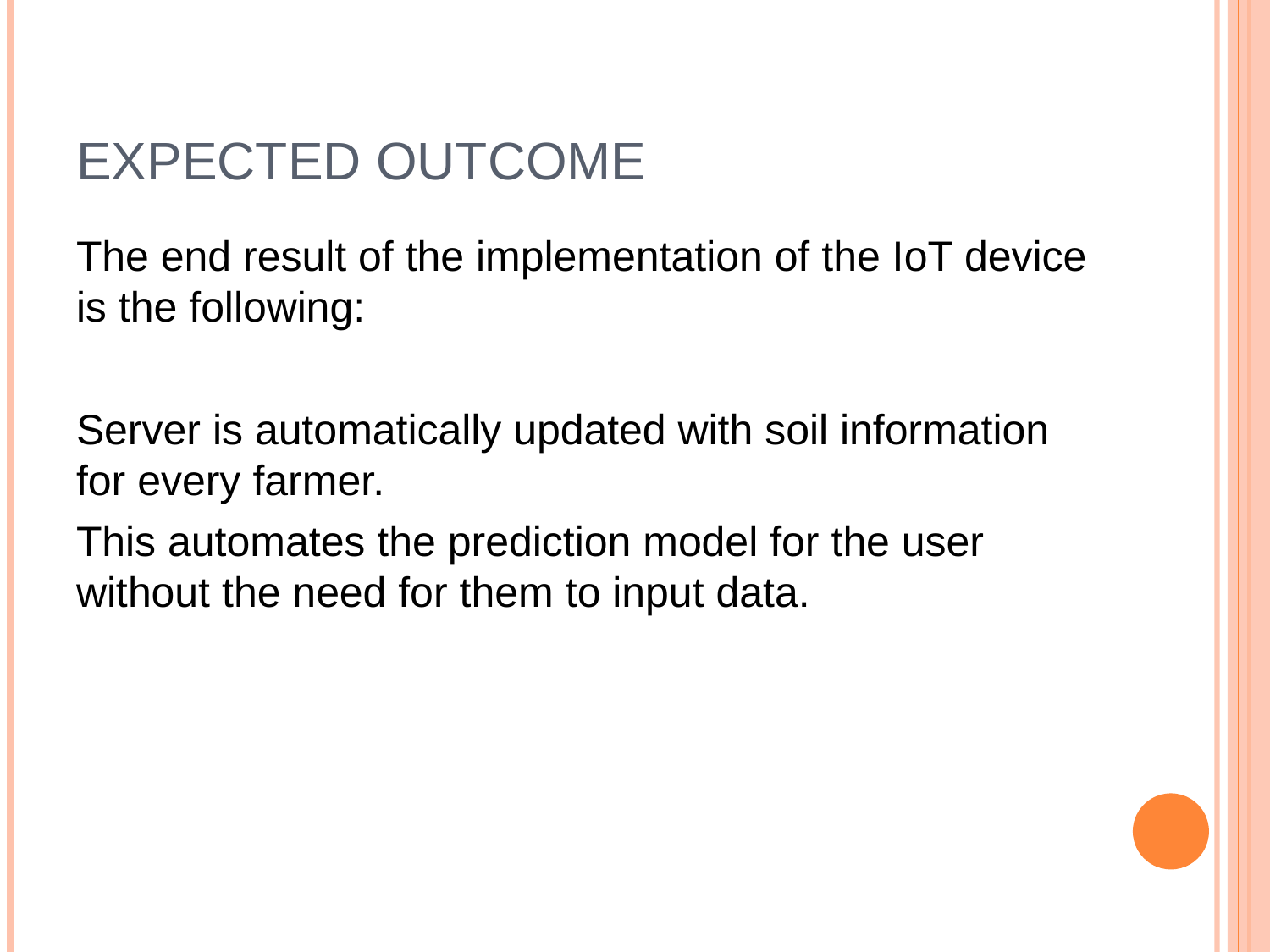

# Expected Outcome
The end result of the implementation of the IoT device is the following:

Server is automatically updated with soil information for every farmer.
This automates the prediction model for the user without the need for them to input data.